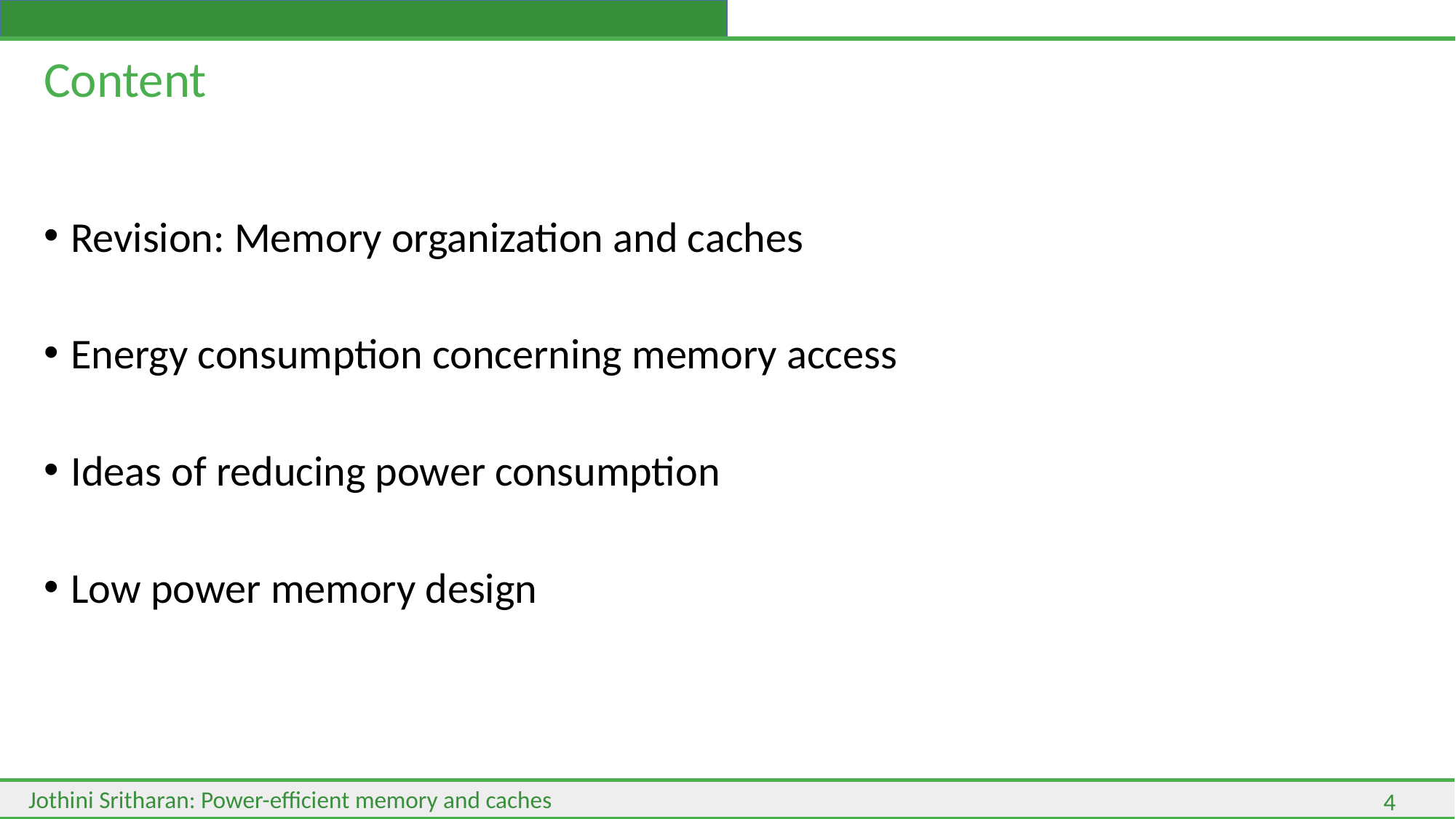

# Content
Revision: Memory organization and caches
Energy consumption concerning memory access
Ideas of reducing power consumption
Low power memory design

Jothini Sritharan: Power-efficient memory and caches
4